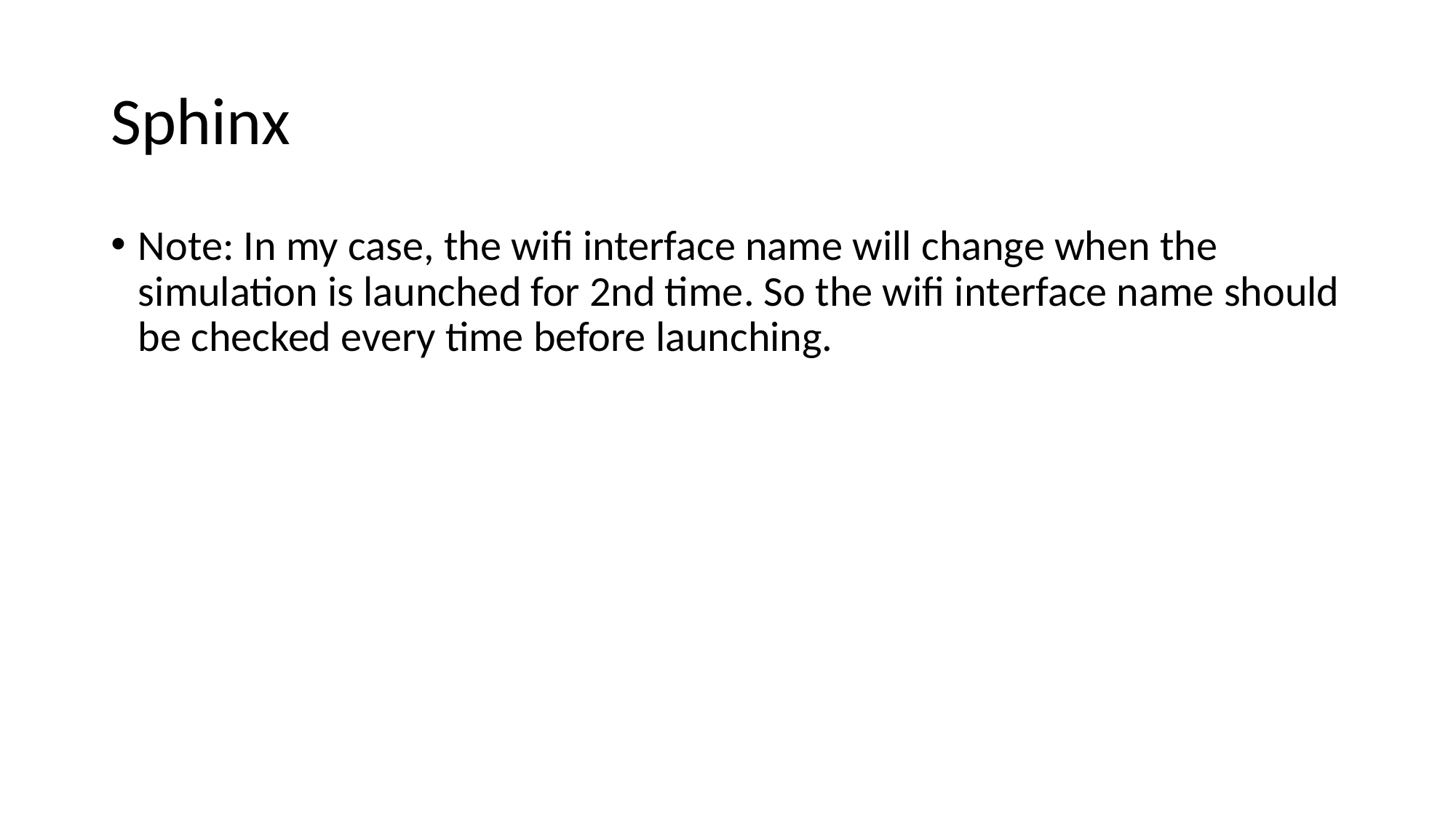

# Sphinx
Note: In my case, the wifi interface name will change when the simulation is launched for 2nd time. So the wifi interface name should be checked every time before launching.